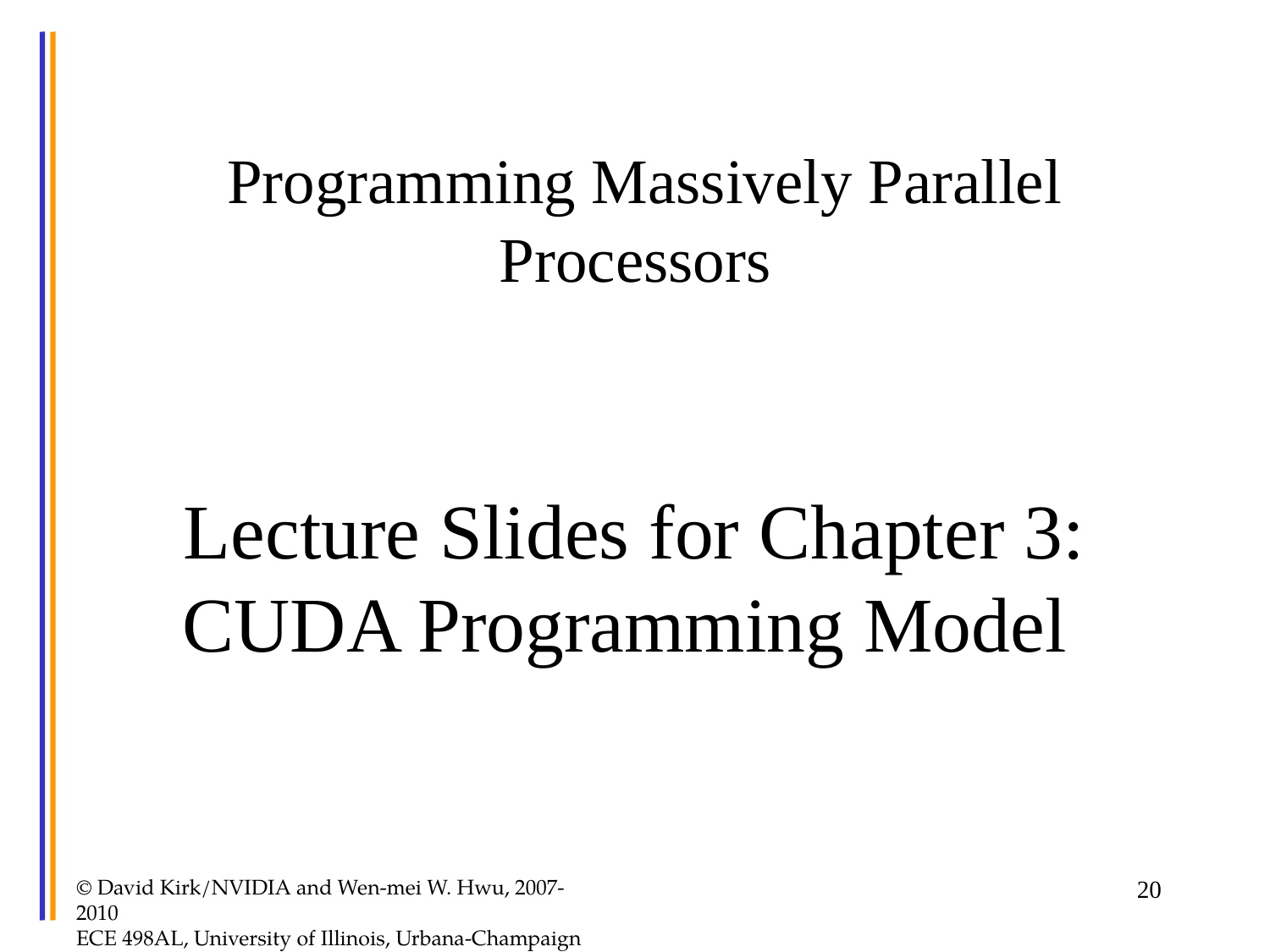

# Programming Massively Parallel Processors Lecture Slides for Chapter 3: CUDA Programming Model
© David Kirk/NVIDIA and Wen-mei W. Hwu, 2007-2010
ECE 498AL, University of Illinois, Urbana-Champaign
20